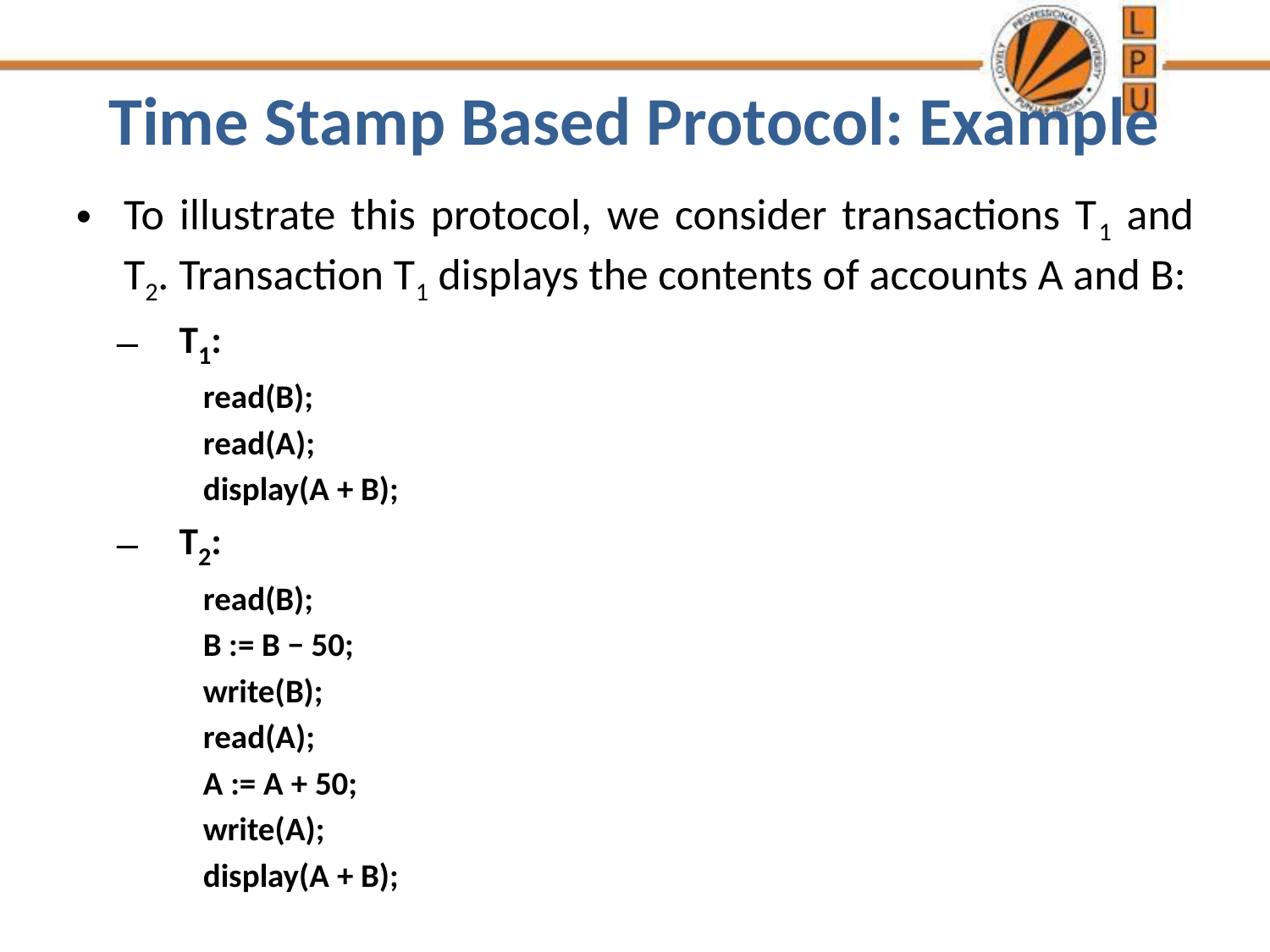

# Time Stamp Based Protocol: Example
To illustrate this protocol, we consider transactions T1 and T2. Transaction T1 displays the contents of accounts A and B:
T1:
read(B);
read(A);
display(A + B);
T2:
read(B);
B := B − 50;
write(B);
read(A);
A := A + 50;
write(A);
display(A + B);